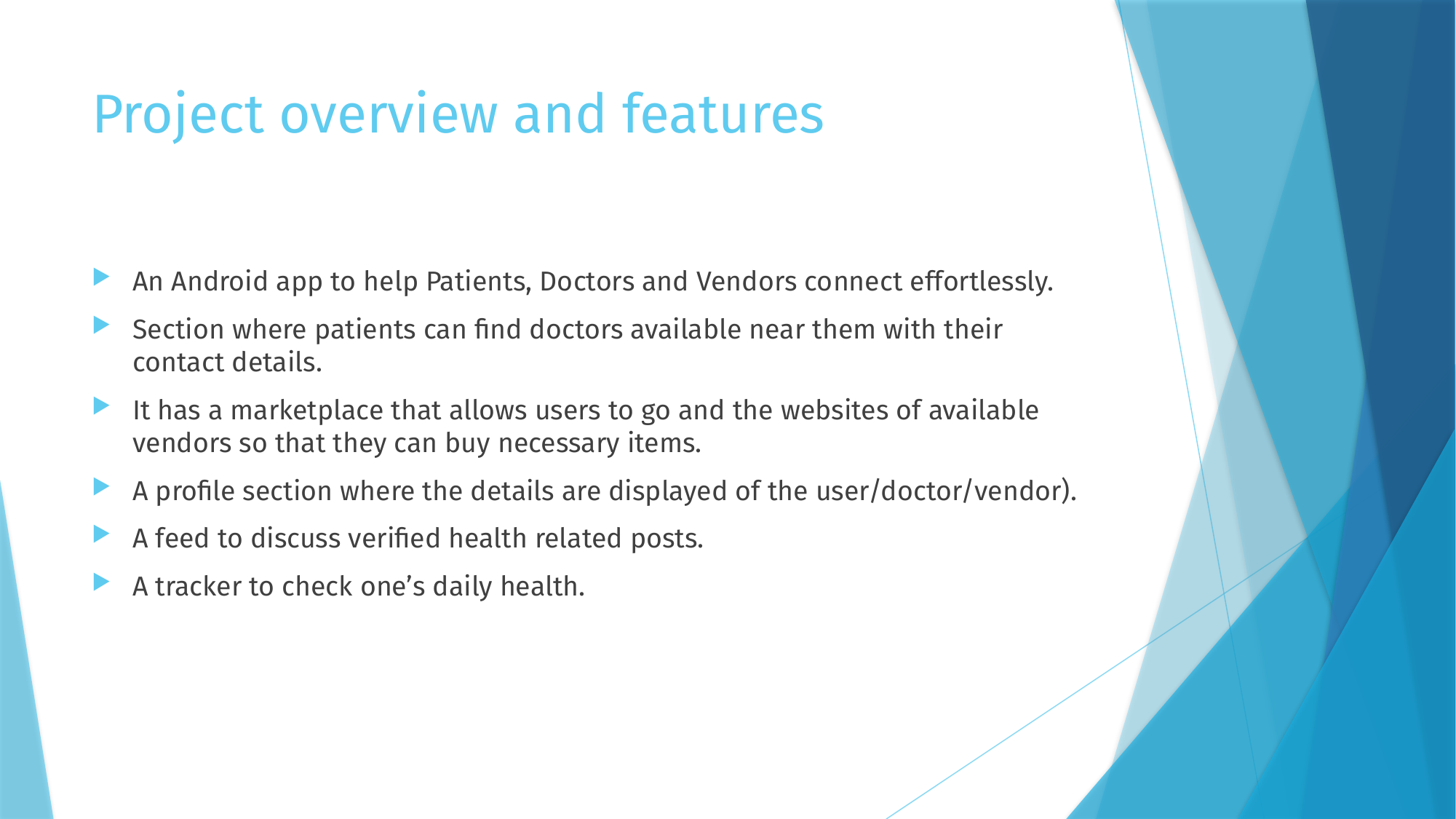

# Project overview and features
An Android app to help Patients, Doctors and Vendors connect effortlessly.
Section where patients can find doctors available near them with their contact details.
It has a marketplace that allows users to go and the websites of available vendors so that they can buy necessary items.
A profile section where the details are displayed of the user/doctor/vendor).
A feed to discuss verified health related posts.
A tracker to check one’s daily health.